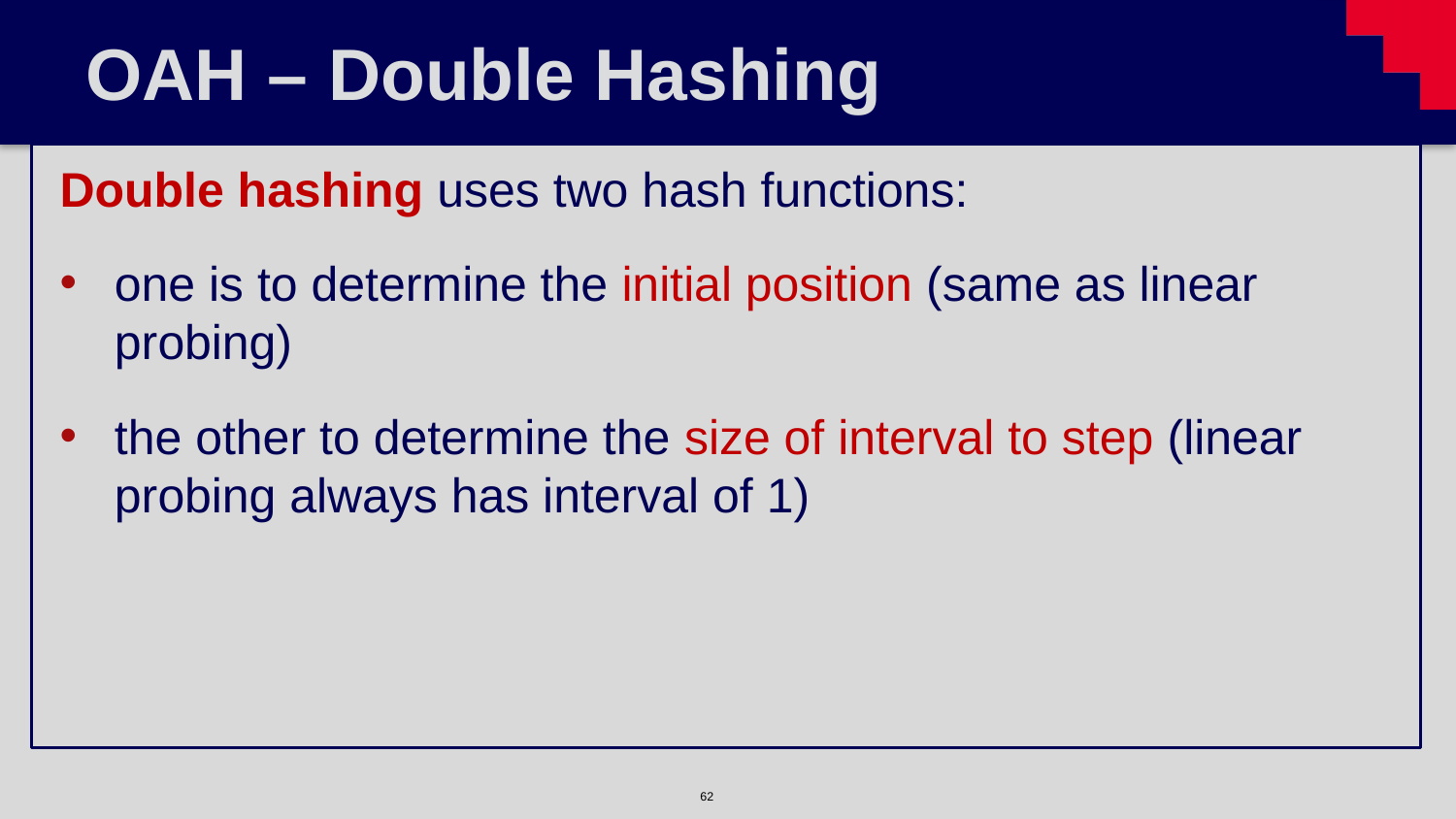

# OAH – Double Hashing
Double hashing uses two hash functions:
one is to determine the initial position (same as linear probing)
the other to determine the size of interval to step (linear probing always has interval of 1)